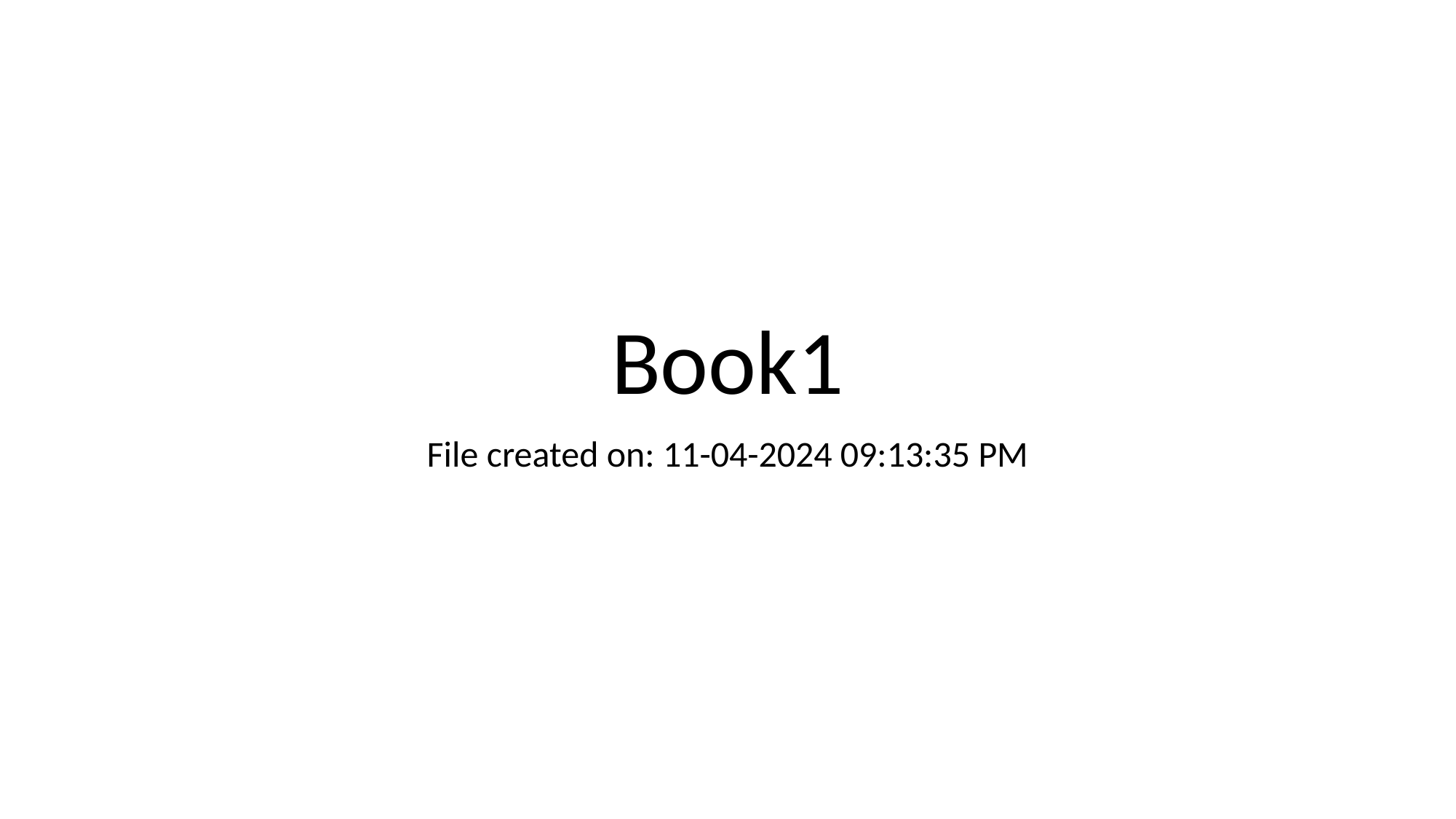

# Book1
File created on: 11-04-2024 09:13:35 PM